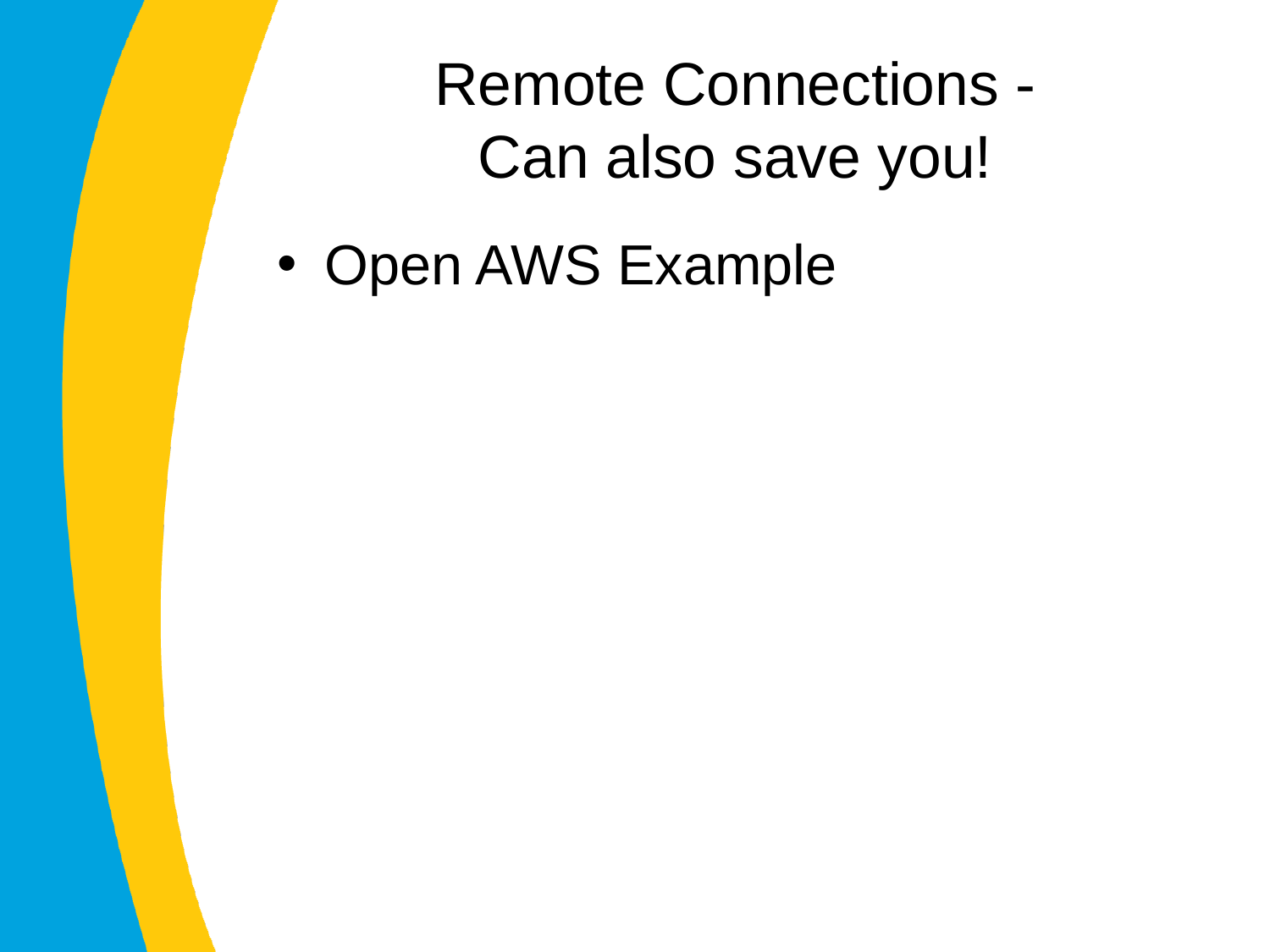

# Remote Connections - Can also save you!
Open AWS Example